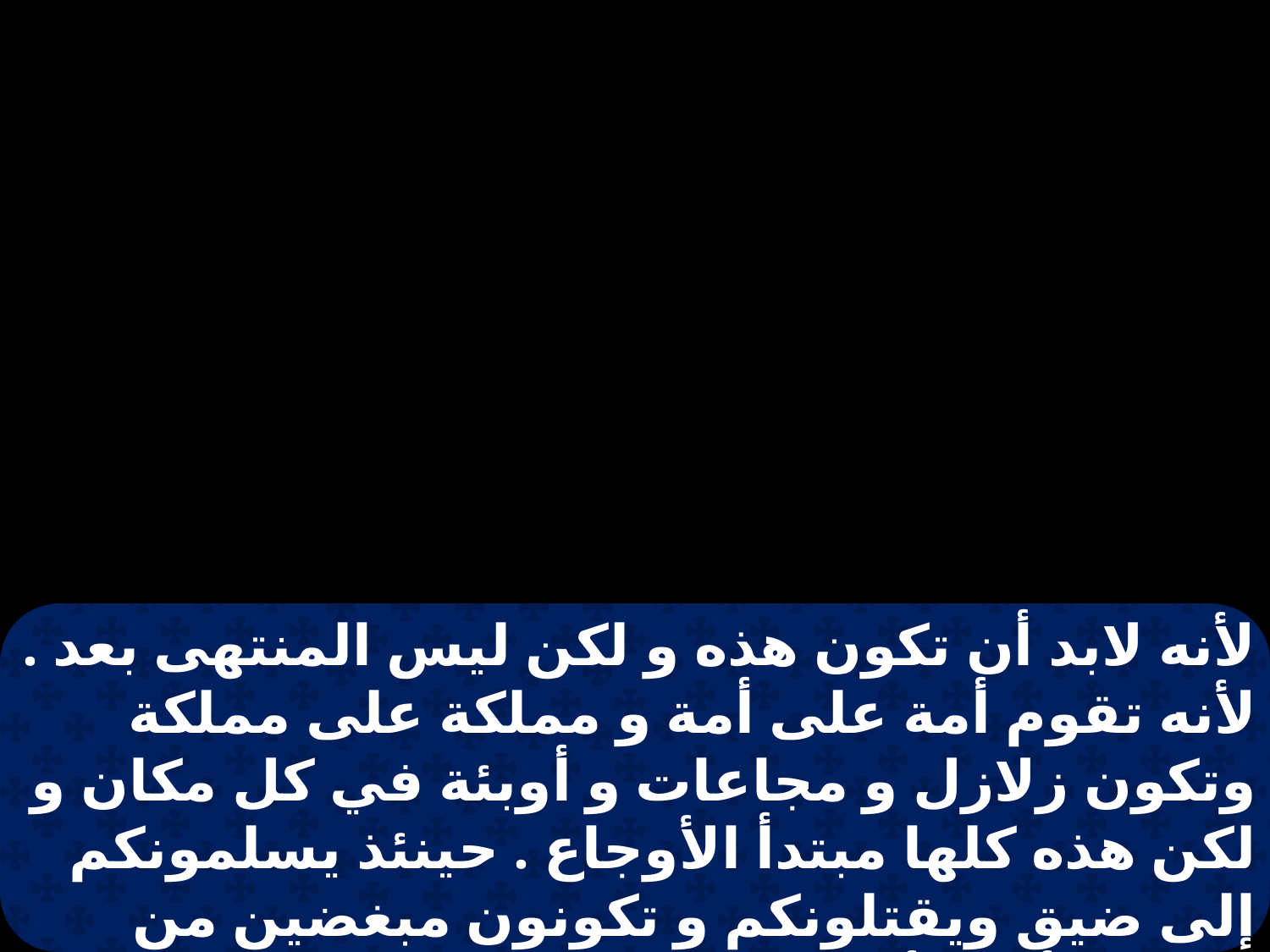

لأنه لابد أن تكون هذه و لكن ليس المنتهى بعد . لأنه تقوم أمة على أمة و مملكة على مملكة وتكون زلازل و مجاعات و أوبئة في كل مكان و لكن هذه كلها مبتدأ الأوجاع . حينئذ يسلمونكم إلى ضيق ويقتلونكم و تكونون مبغضين من جميع الأمم لأجل اسمي . و حينئذ يعثر كثيرون و يسلمون بعضهم بعضاً ويبغضون بعضهم بعضا .